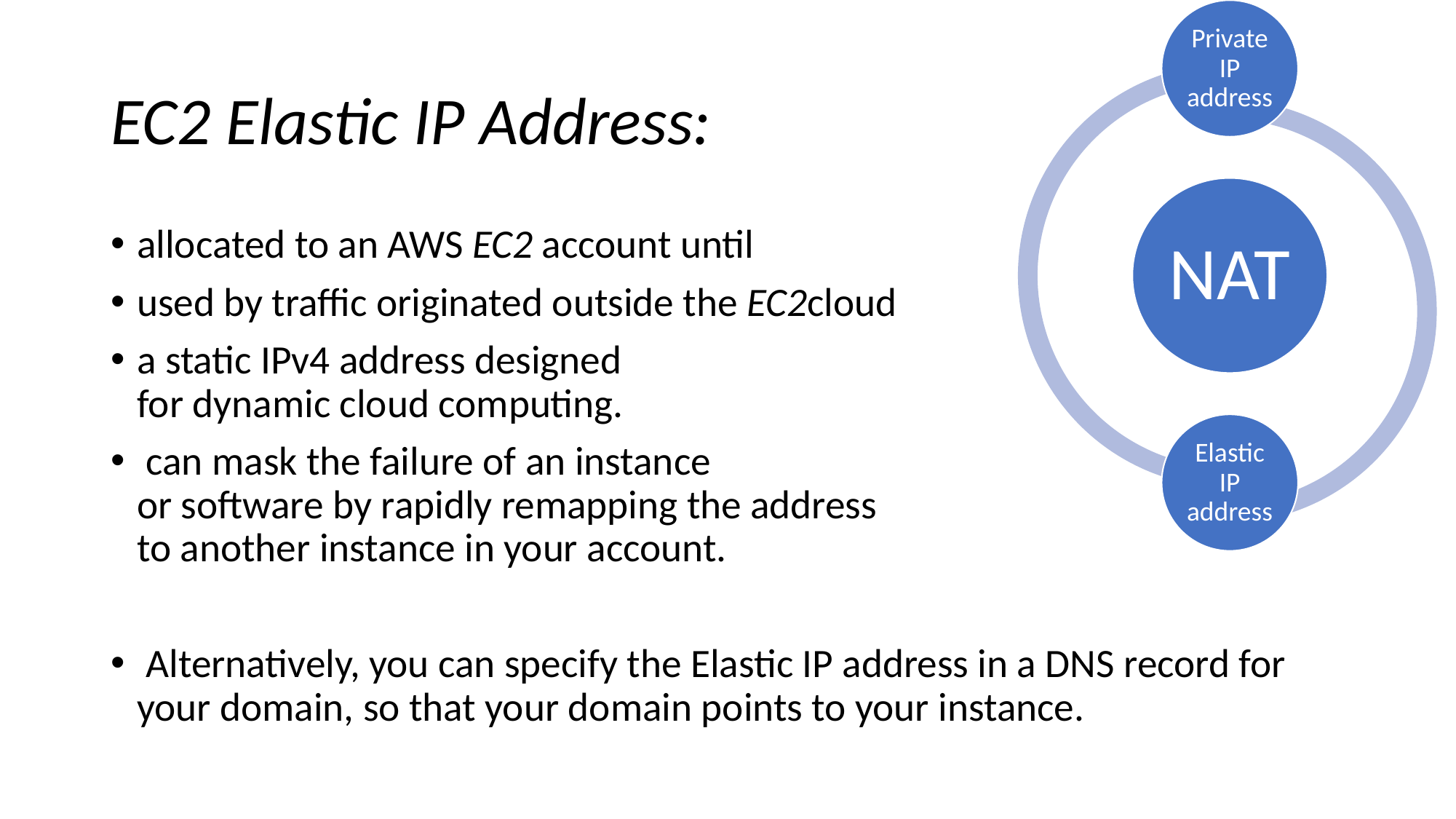

NAT
Private IP address
Elastic IP address
# EC2 Elastic IP Address:
allocated to an AWS EC2 account until
used by traffic originated outside the EC2cloud
a static IPv4 address designed
for dynamic cloud computing.
 can mask the failure of an instance
or software by rapidly remapping the address
to another instance in your account.

 Alternatively, you can specify the Elastic IP address in a DNS record for your domain, so that your domain points to your instance.